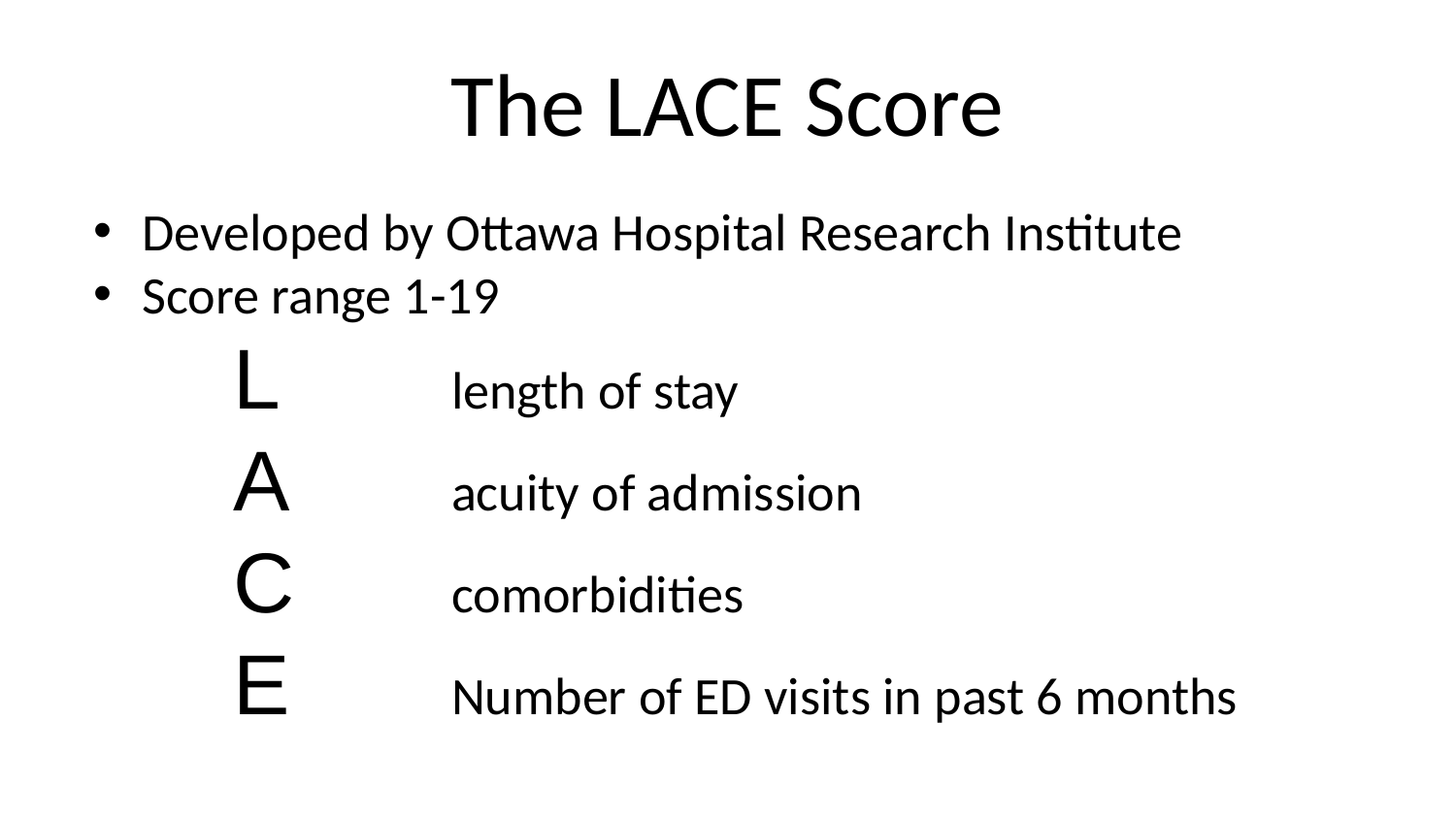

# The LACE Score
Developed by Ottawa Hospital Research Institute
Score range 1-19
L		length of stay
A		acuity of admission
C		comorbidities
E		Number of ED visits in past 6 months